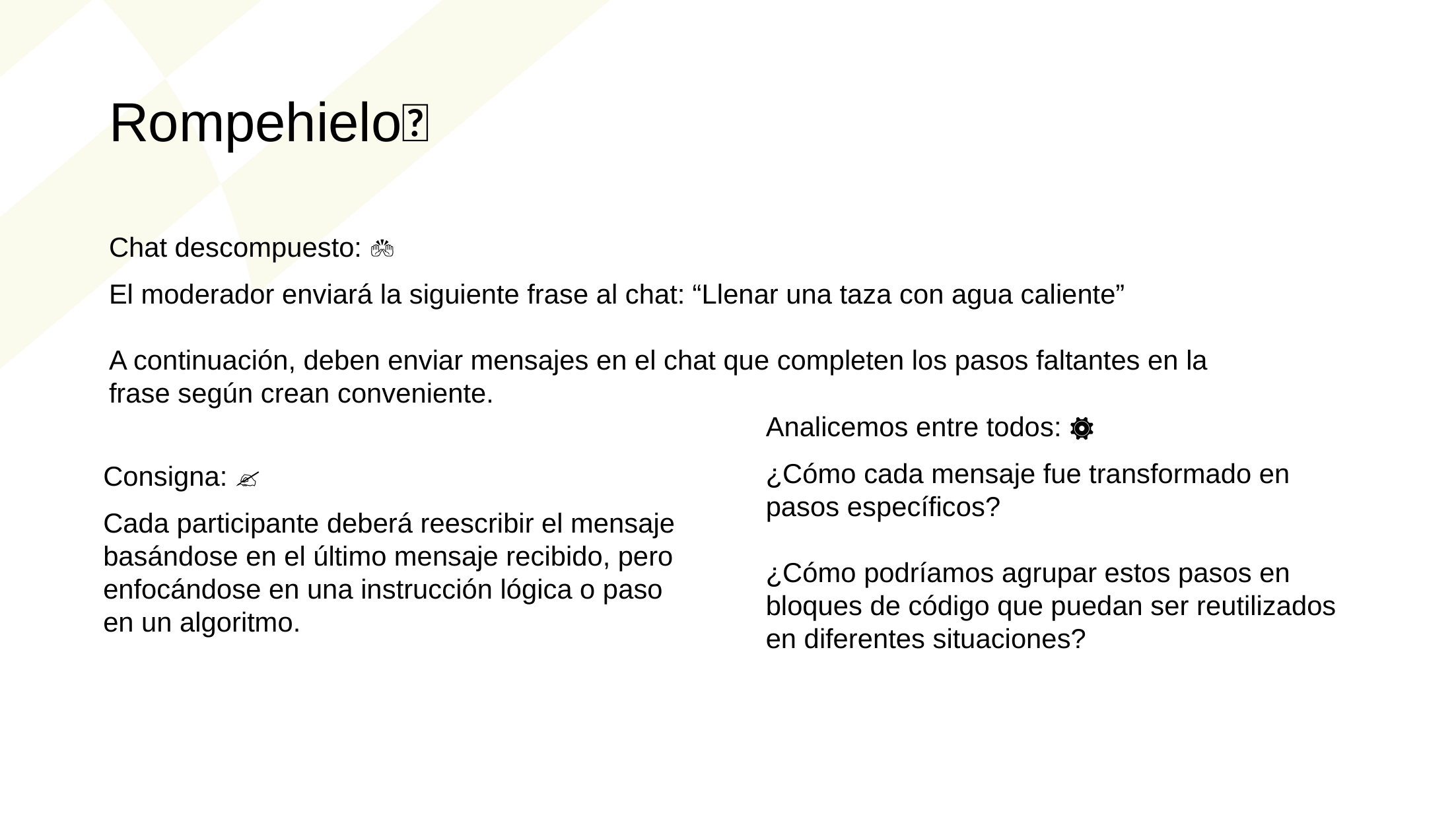

Rompehielo🥶

Chat descompuesto: 🙌
El moderador enviará la siguiente frase al chat: “Llenar una taza con agua caliente”

A continuación, deben enviar mensajes en el chat que completen los pasos faltantes en la frase según crean conveniente.
Analicemos entre todos: ⚙️
¿Cómo cada mensaje fue transformado en pasos específicos?

¿Cómo podríamos agrupar estos pasos en bloques de código que puedan ser reutilizados en diferentes situaciones?

Consigna: ✍️
Cada participante deberá reescribir el mensaje basándose en el último mensaje recibido, pero enfocándose en una instrucción lógica o paso en un algoritmo.